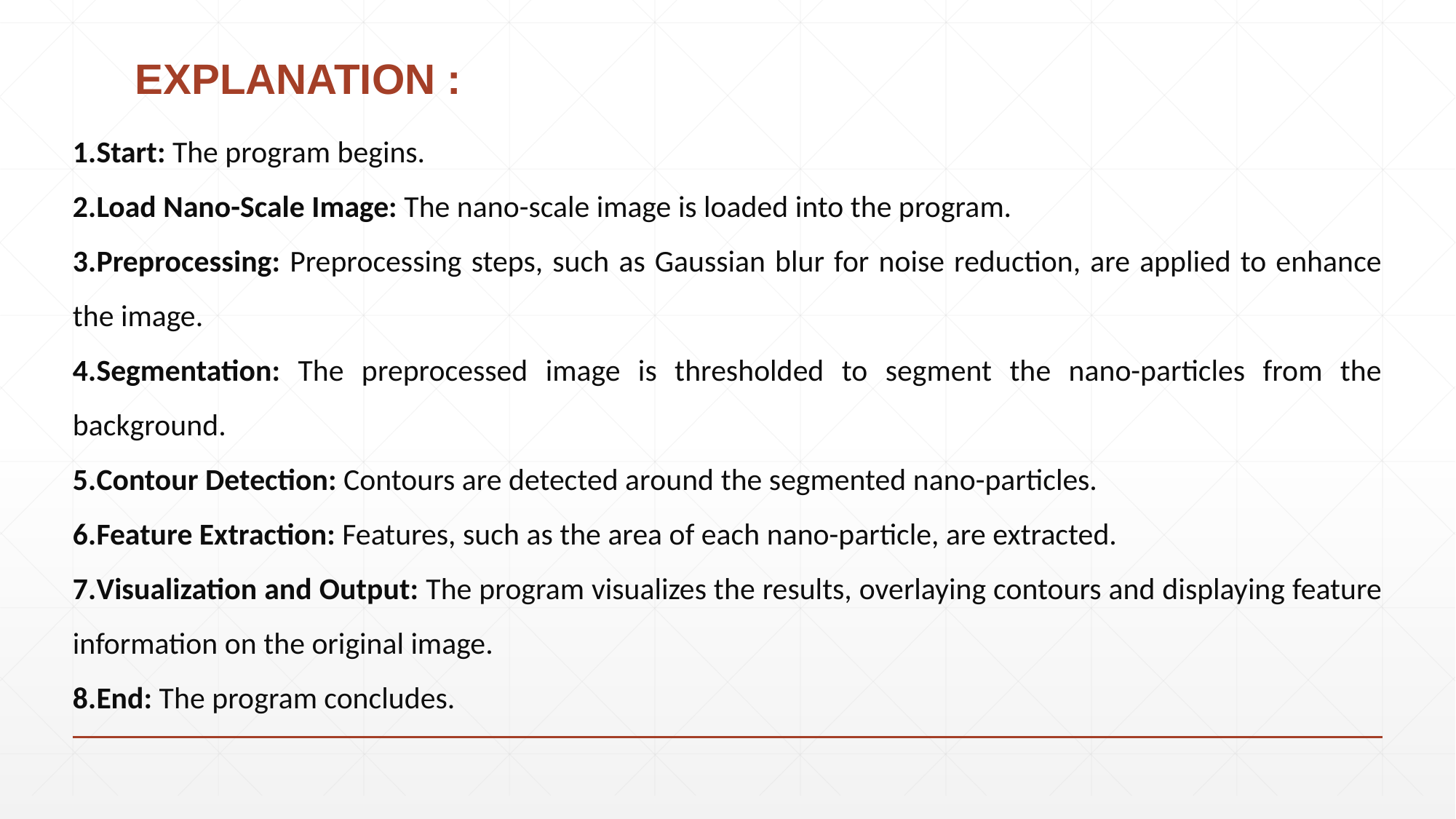

# EXPLANATION :
Start: The program begins.
Load Nano-Scale Image: The nano-scale image is loaded into the program.
Preprocessing: Preprocessing steps, such as Gaussian blur for noise reduction, are applied to enhance the image.
Segmentation: The preprocessed image is thresholded to segment the nano-particles from the background.
Contour Detection: Contours are detected around the segmented nano-particles.
Feature Extraction: Features, such as the area of each nano-particle, are extracted.
Visualization and Output: The program visualizes the results, overlaying contours and displaying feature information on the original image.
End: The program concludes.